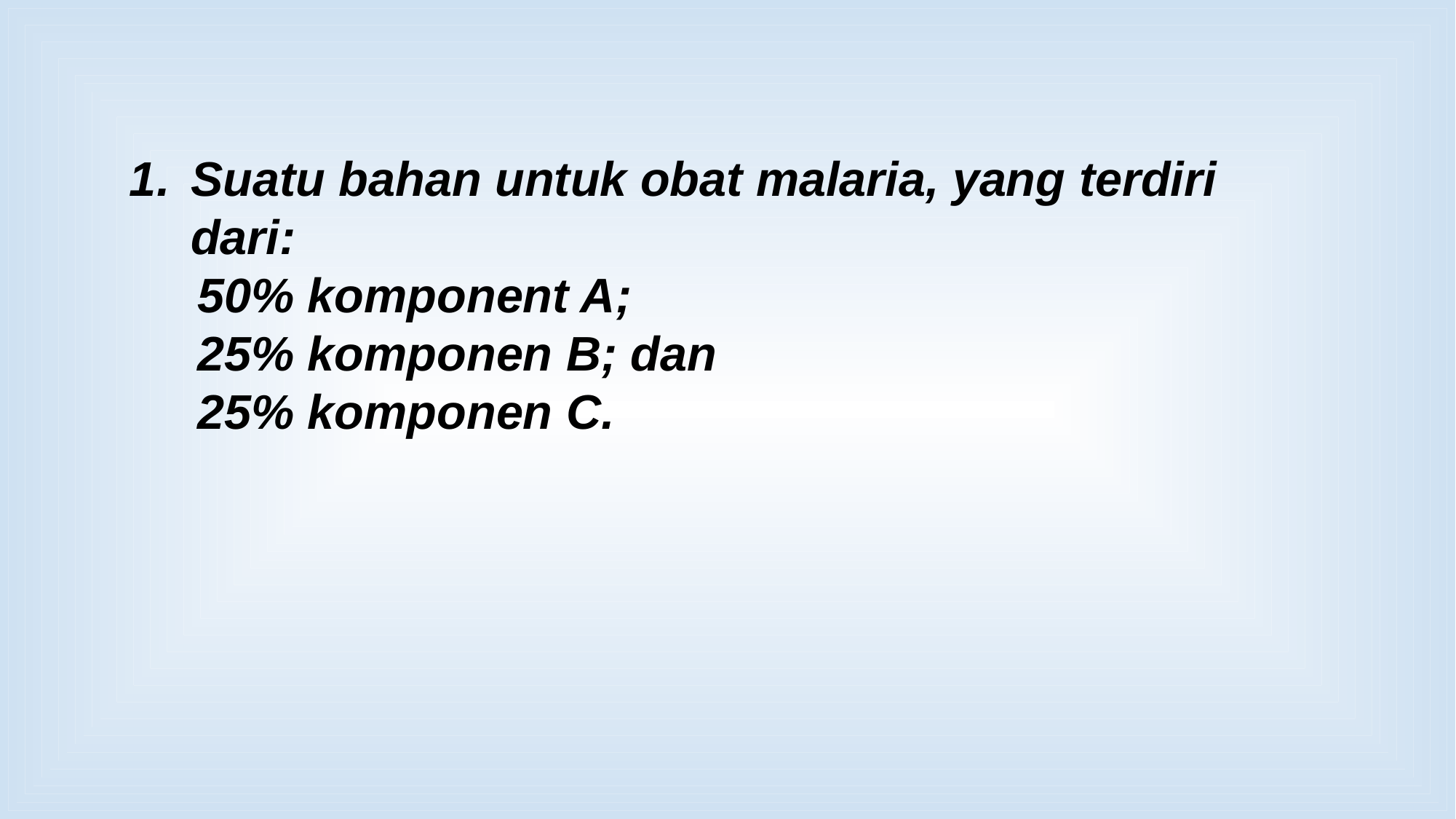

Suatu bahan untuk obat malaria, yang terdiri dari:
50% komponent A;
25% komponen B; dan
25% komponen C.